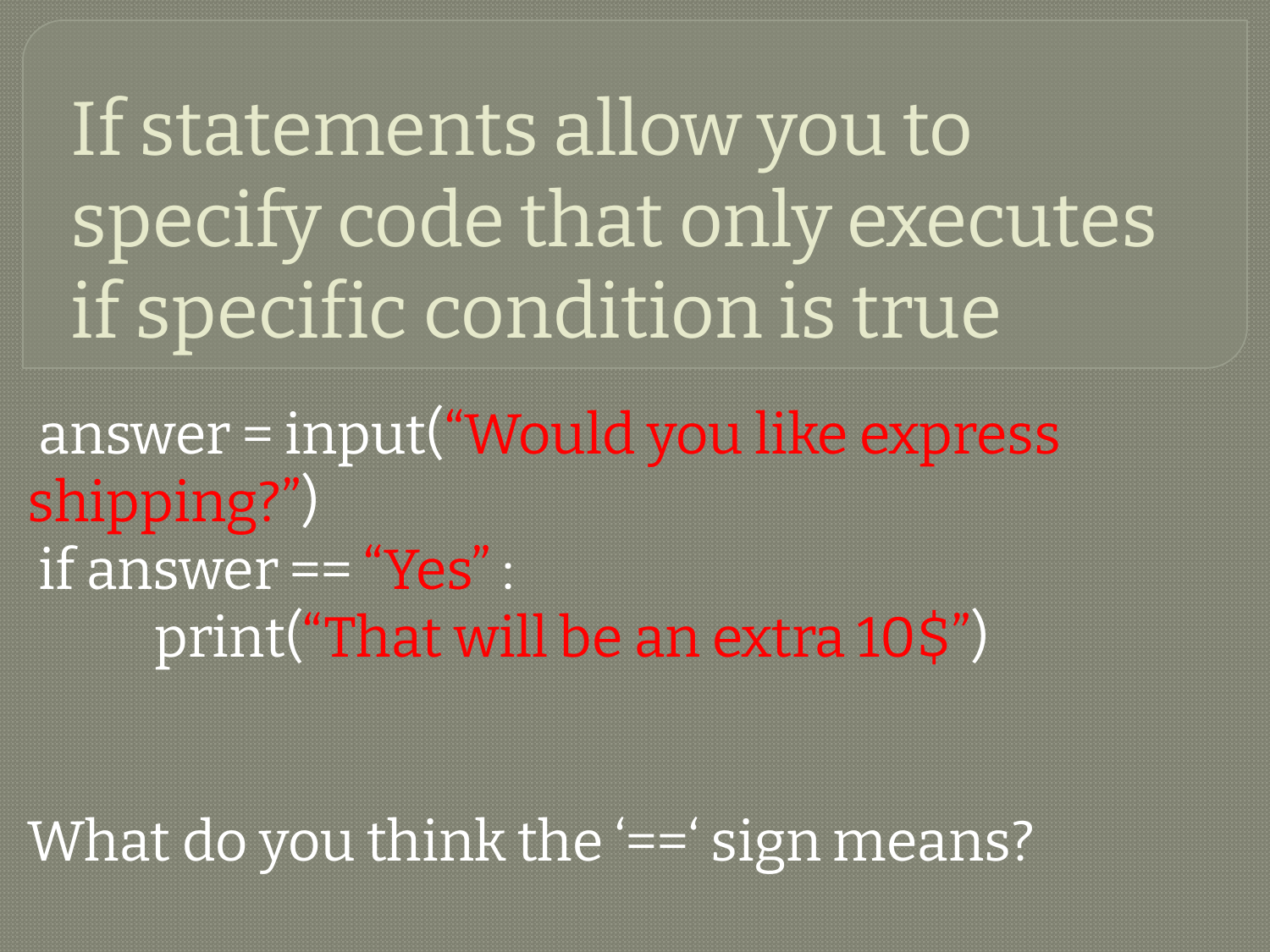

# If statements allow you to specify code that only executes if specific condition is true
 answer = input(“Would you like express shipping?”)
 if answer == “Yes” :
	print(“That will be an extra 10$”)

What do you think the ‘==‘ sign means?